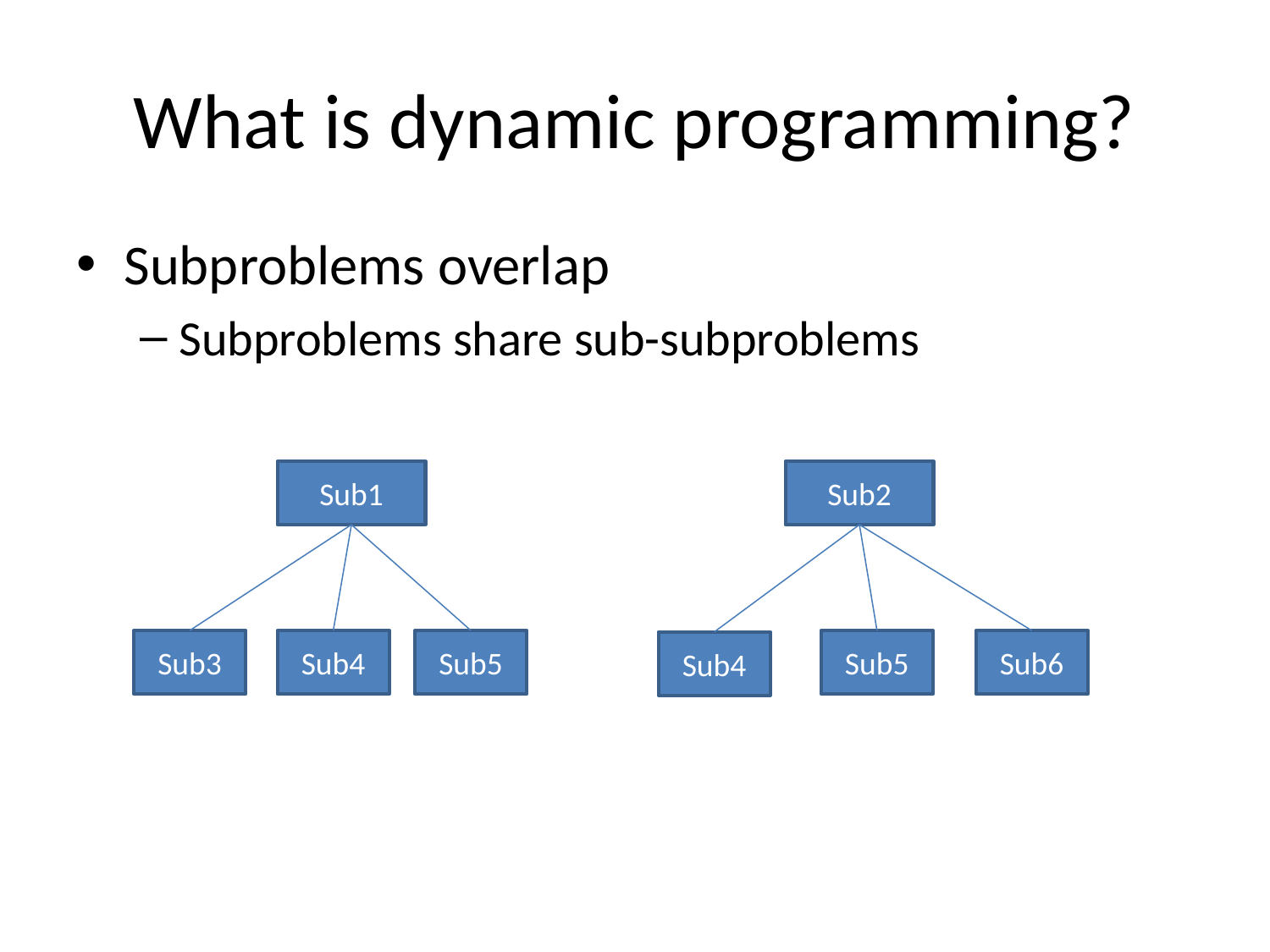

# What is dynamic programming?
Subproblems overlap
Subproblems share sub-subproblems
Sub1
Sub2
Sub3
Sub4
Sub5
Sub5
Sub6
Sub4